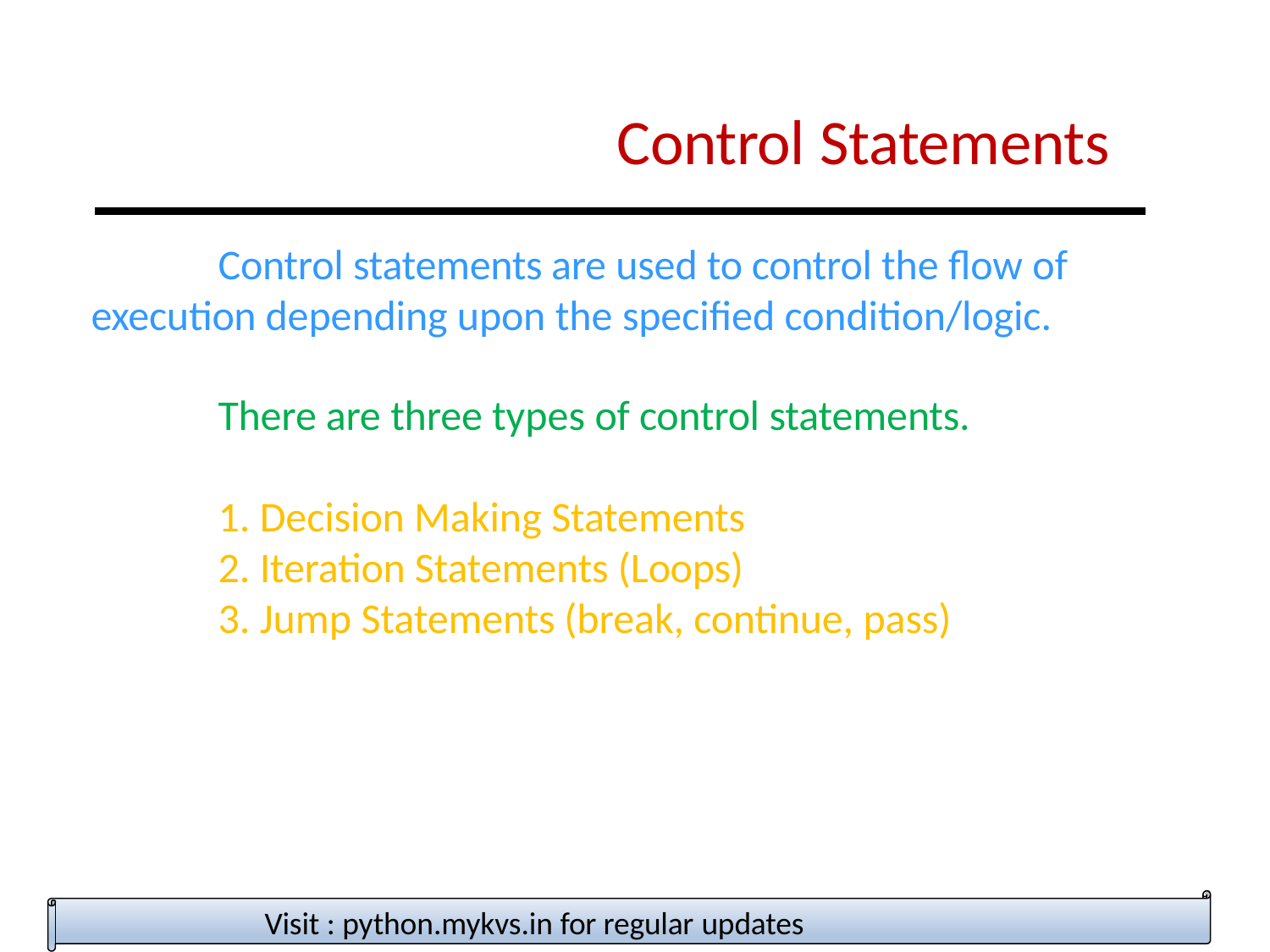

# Control Statements

Control statements are used to control the flow of  execution depending upon the specified condition/logic.

There are three types of control statements.

Decision Making Statements
Iteration Statements (Loops)
Jump Statements (break, continue, pass)

Visit : python.mykvs.in for regular updates